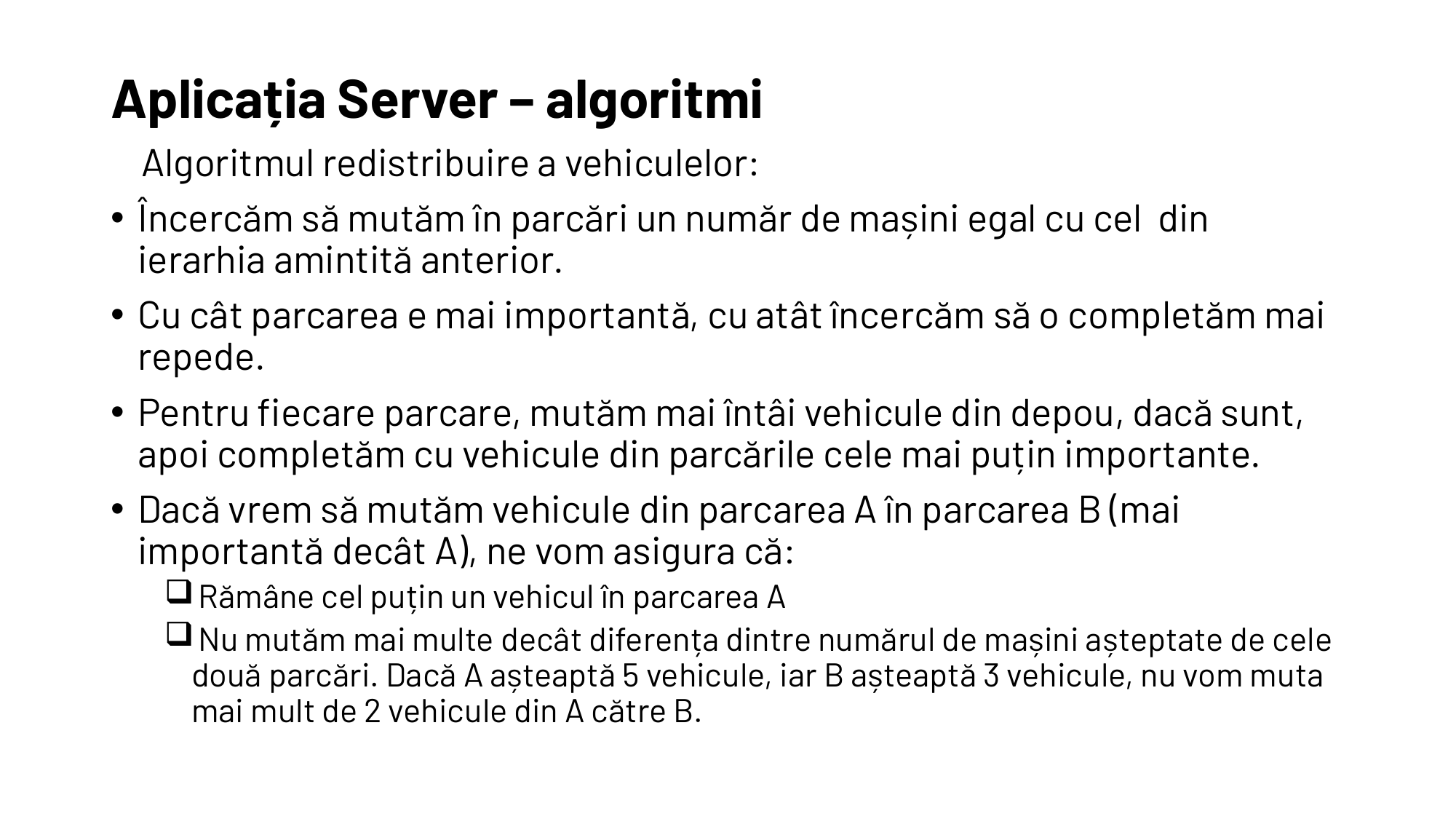

# Aplicația Server – algoritmi
    Algoritmul redistribuire a vehiculelor:
Încercăm să mutăm în parcări un număr de mașini egal cu cel  din ierarhia amintită anterior.
Cu cât parcarea e mai importantă, cu atât încercăm să o completăm mai repede.
Pentru fiecare parcare, mutăm mai întâi vehicule din depou, dacă sunt, apoi completăm cu vehicule din parcările cele mai puțin importante.
Dacă vrem să mutăm vehicule din parcarea A în parcarea B (mai importantă decât A), ne vom asigura că:
 Rămâne cel puțin un vehicul în parcarea A
 Nu mutăm mai multe decât diferența dintre numărul de mașini așteptate de cele două parcări. Dacă A așteaptă 5 vehicule, iar B așteaptă 3 vehicule, nu vom muta mai mult de 2 vehicule din A către B.